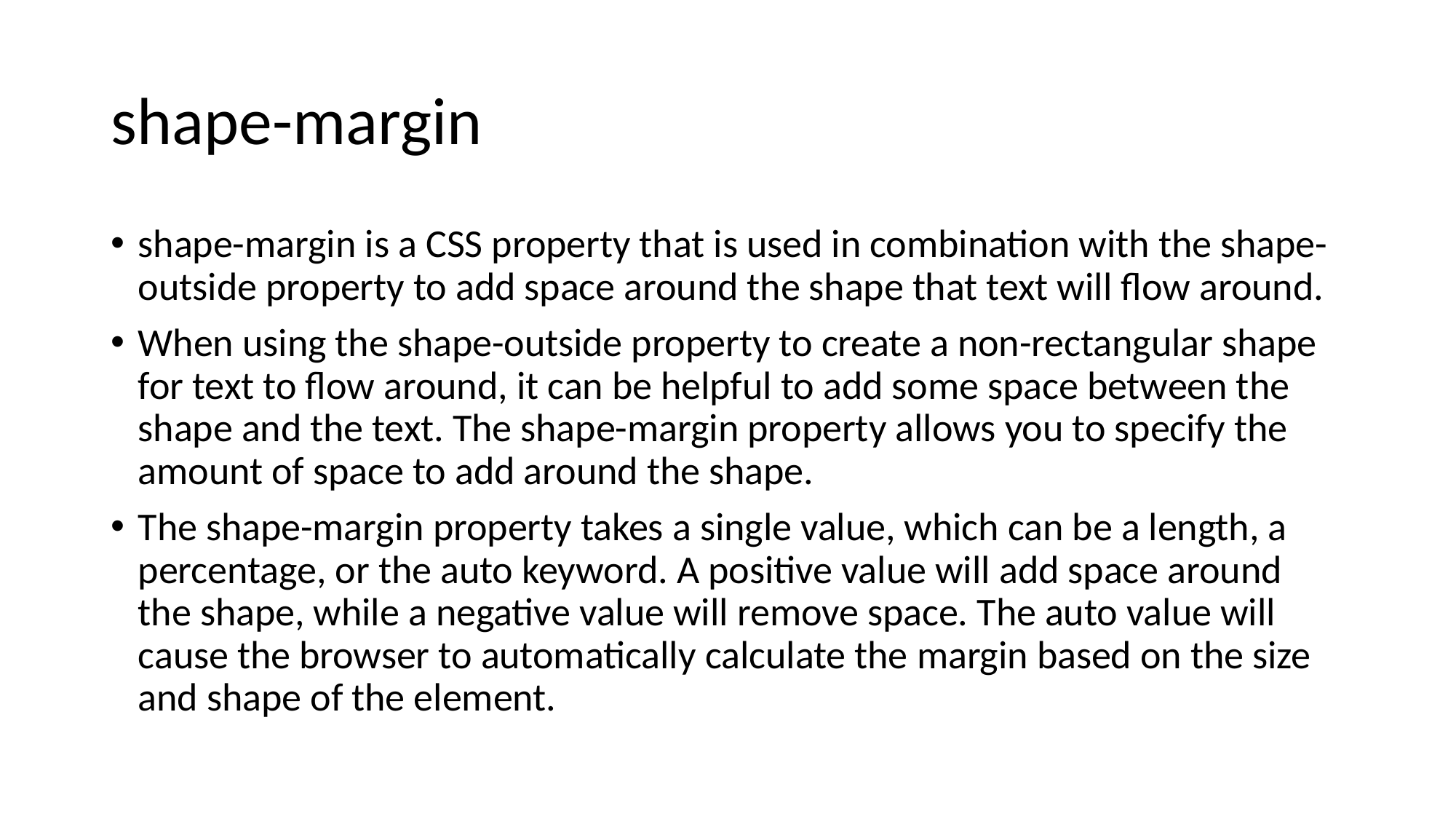

# shape-margin
shape-margin is a CSS property that is used in combination with the shape-outside property to add space around the shape that text will flow around.
When using the shape-outside property to create a non-rectangular shape for text to flow around, it can be helpful to add some space between the shape and the text. The shape-margin property allows you to specify the amount of space to add around the shape.
The shape-margin property takes a single value, which can be a length, a percentage, or the auto keyword. A positive value will add space around the shape, while a negative value will remove space. The auto value will cause the browser to automatically calculate the margin based on the size and shape of the element.